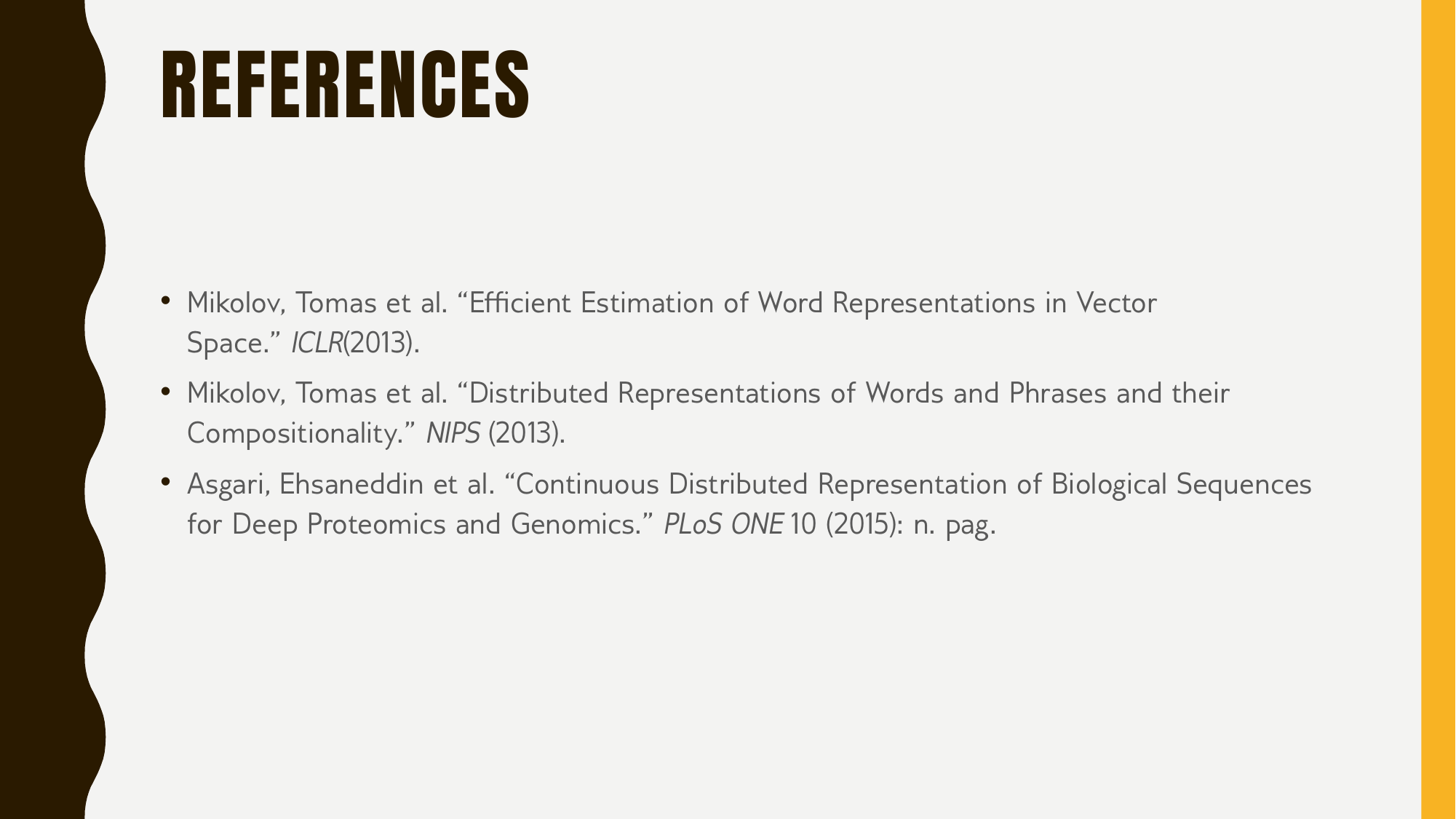

# References
Mikolov, Tomas et al. “Efficient Estimation of Word Representations in Vector Space.” ICLR(2013).
Mikolov, Tomas et al. “Distributed Representations of Words and Phrases and their Compositionality.” NIPS (2013).
Asgari, Ehsaneddin et al. “Continuous Distributed Representation of Biological Sequences for Deep Proteomics and Genomics.” PLoS ONE 10 (2015): n. pag.